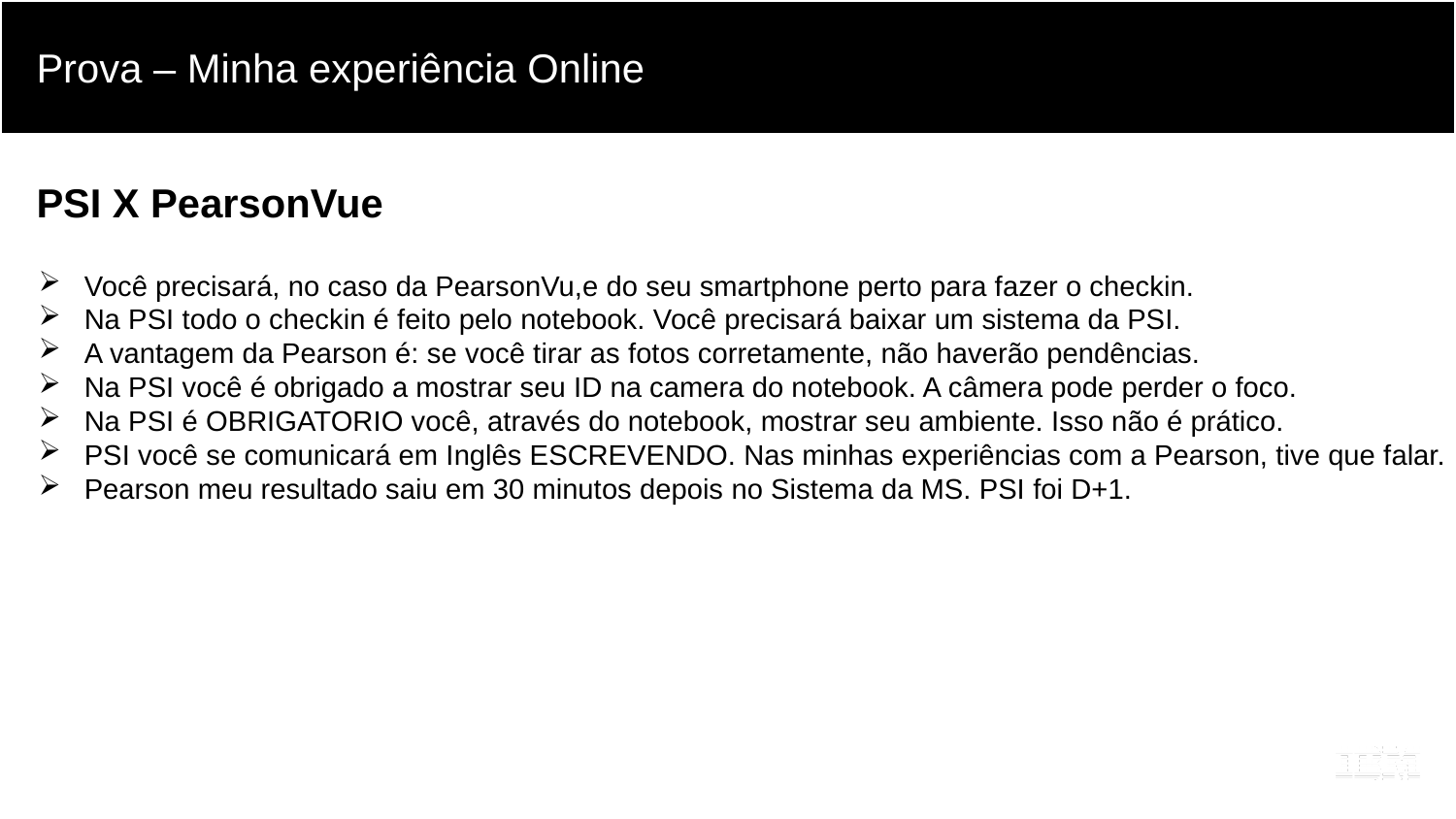

Prova – Minha experiência Online
PSI X PearsonVue
Você precisará, no caso da PearsonVu,e do seu smartphone perto para fazer o checkin.
Na PSI todo o checkin é feito pelo notebook. Você precisará baixar um sistema da PSI.
A vantagem da Pearson é: se você tirar as fotos corretamente, não haverão pendências.
Na PSI você é obrigado a mostrar seu ID na camera do notebook. A câmera pode perder o foco.
Na PSI é OBRIGATORIO você, através do notebook, mostrar seu ambiente. Isso não é prático.
PSI você se comunicará em Inglês ESCREVENDO. Nas minhas experiências com a Pearson, tive que falar.
Pearson meu resultado saiu em 30 minutos depois no Sistema da MS. PSI foi D+1.